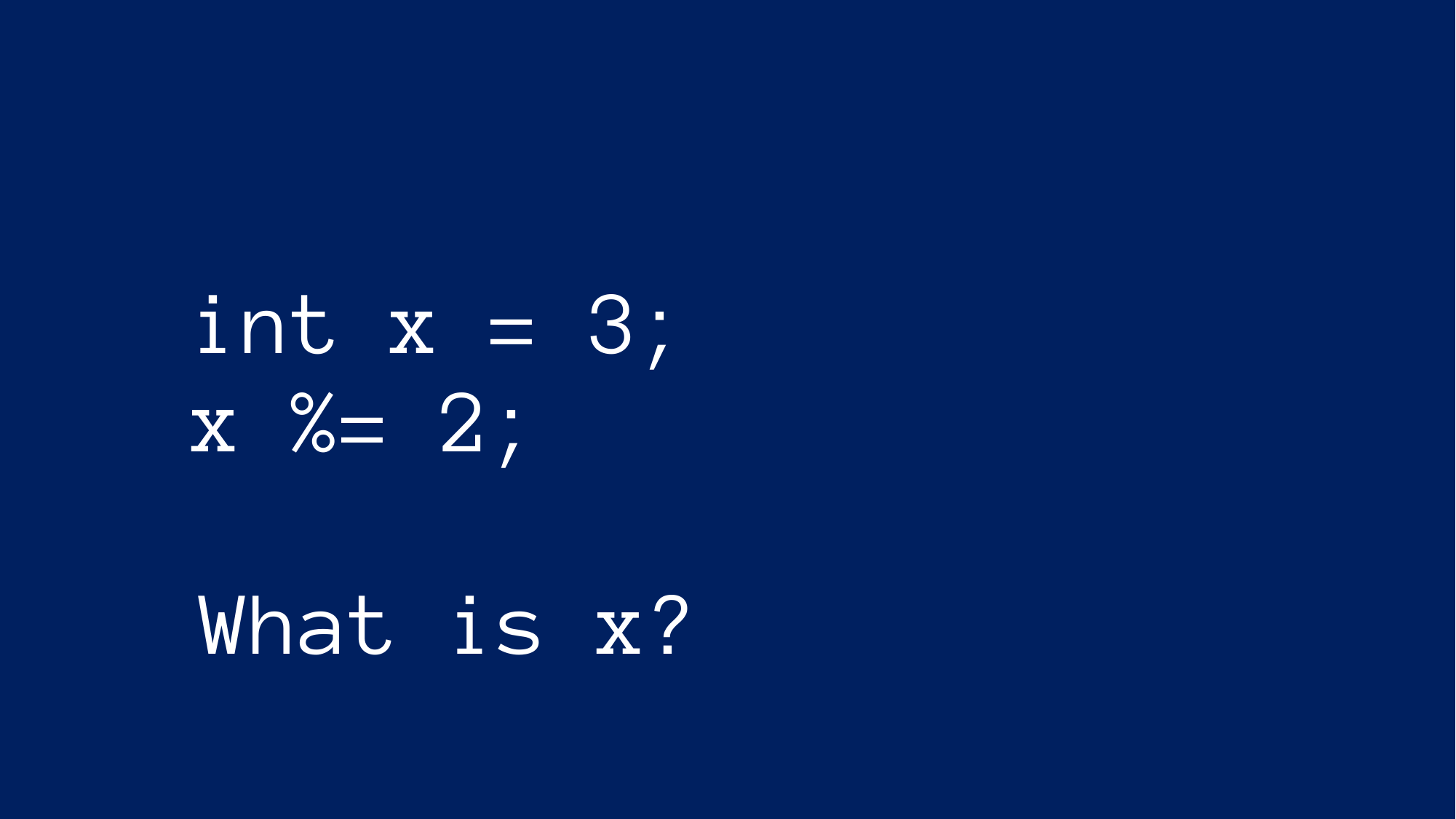

# int x = 3; x %= 2;

What is x?